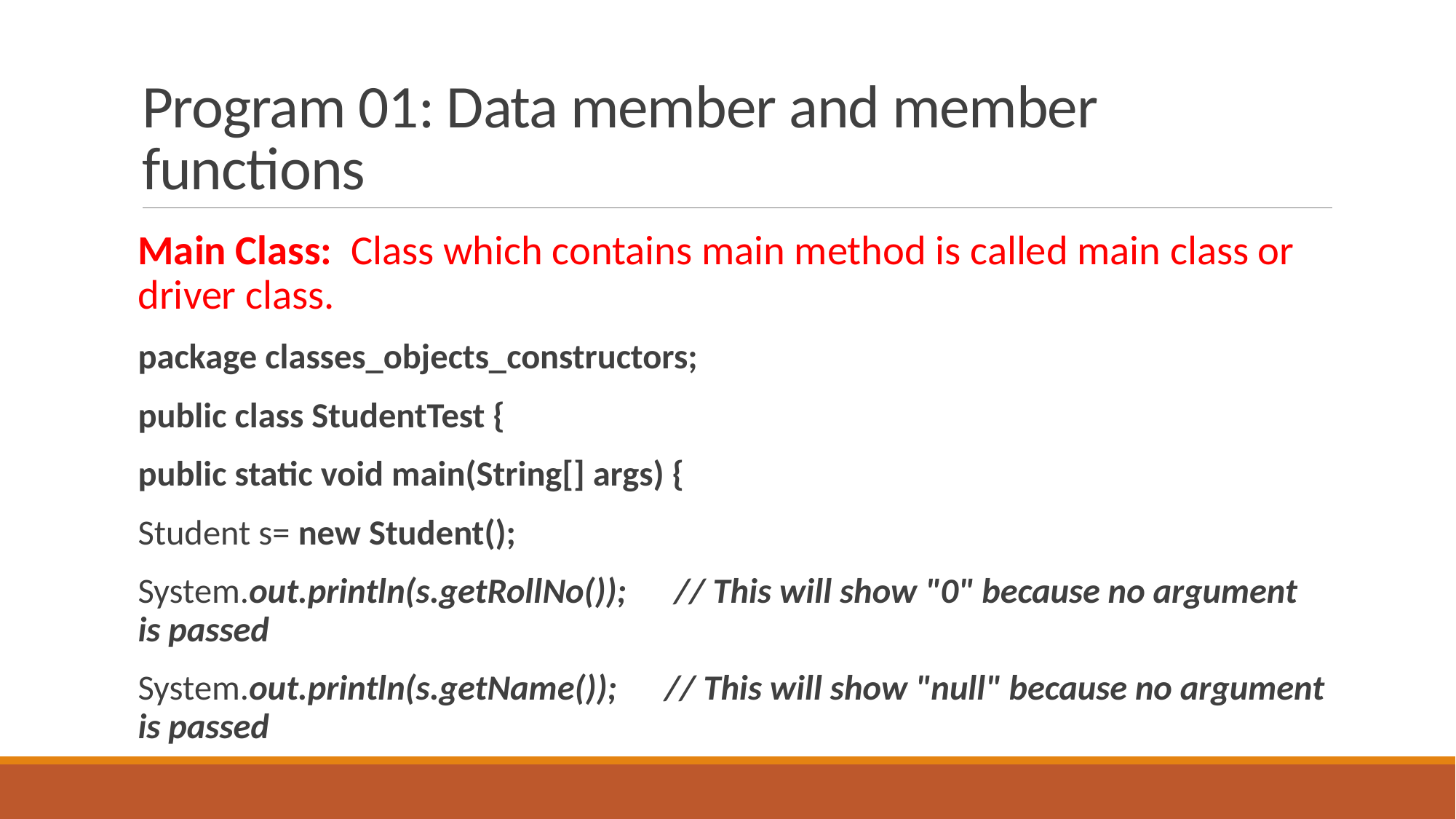

# Program 01: Data member and member functions
Main Class:  Class which contains main method is called main class or driver class.
package classes_objects_constructors;
public class StudentTest {
public static void main(String[] args) {
Student s= new Student();
System.out.println(s.getRollNo());      // This will show "0" because no argument is passed
System.out.println(s.getName());      // This will show "null" because no argument is passed